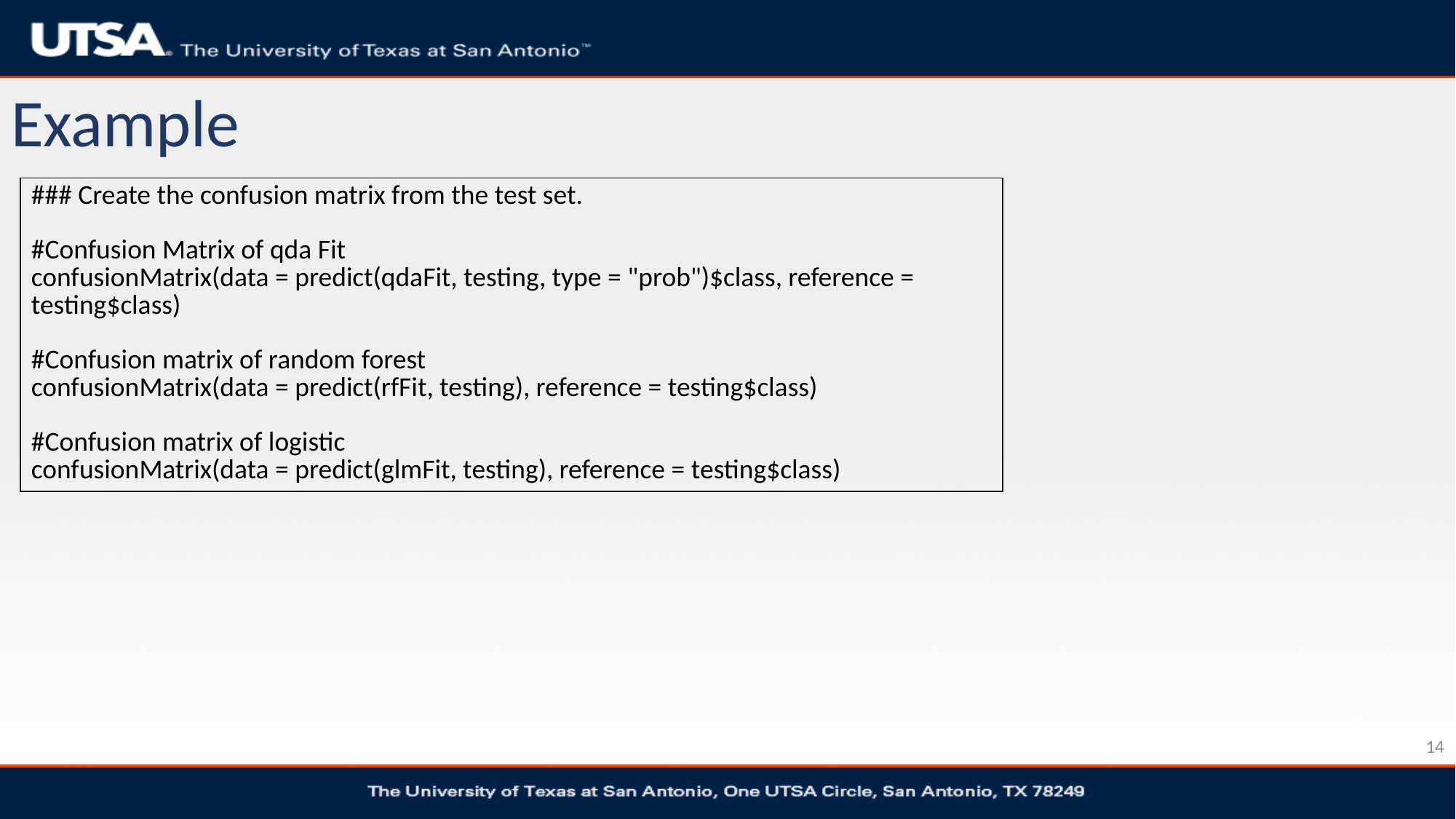

# Example
| ### Create the confusion matrix from the test set. #Confusion Matrix of qda Fit confusionMatrix(data = predict(qdaFit, testing, type = "prob")$class, reference = testing$class) #Confusion matrix of random forest confusionMatrix(data = predict(rfFit, testing), reference = testing$class) #Confusion matrix of logistic confusionMatrix(data = predict(glmFit, testing), reference = testing$class) |
| --- |
14